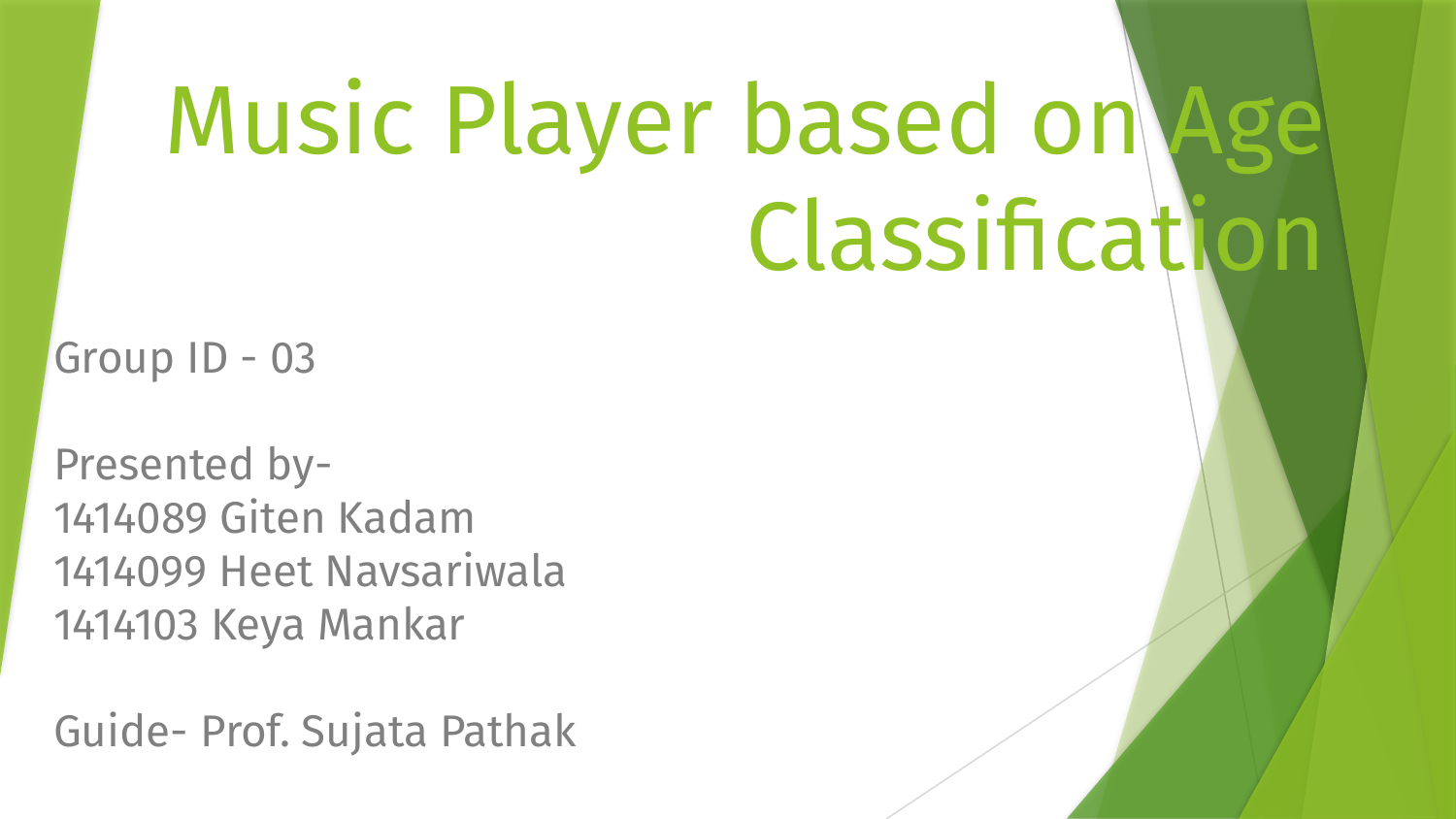

# Music Player based on Age Classification
Group ID - 03

Presented by-
1414089 Giten Kadam
1414099 Heet Navsariwala
1414103 Keya Mankar

Guide- Prof. Sujata Pathak